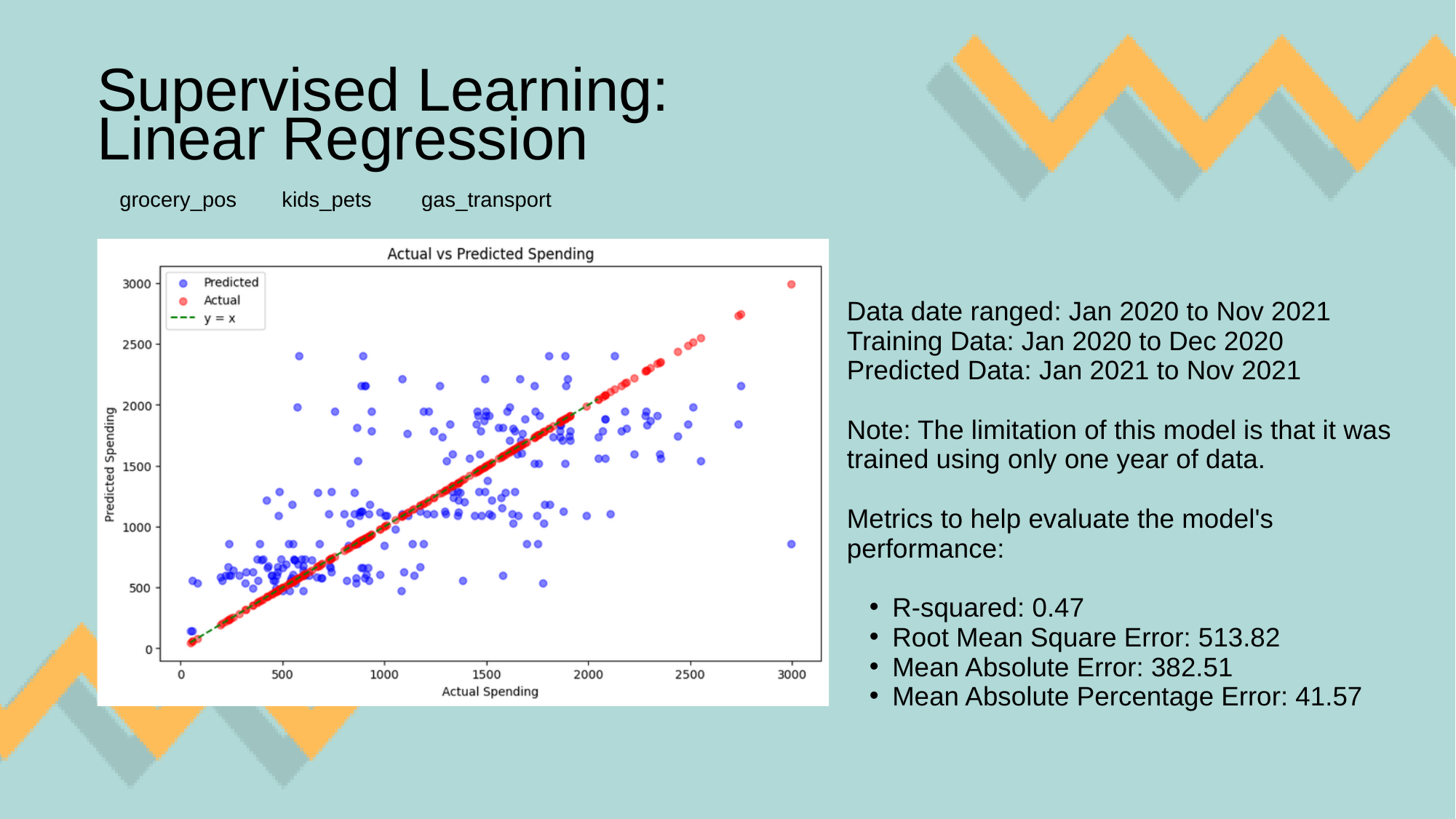

Supervised Learning:
Linear Regression

grocery_pos
kids_pets
gas_transport

Data date ranged: Jan 2020 to Nov 2021
Training Data: Jan 2020 to Dec 2020
Predicted Data: Jan 2021 to Nov 2021

Note: The limitation of this model is that it was trained using only one year of data.

Metrics to help evaluate the model's performance:

R-squared: 0.47
Root Mean Square Error: 513.82
Mean Absolute Error: 382.51
Mean Absolute Percentage Error: 41.57